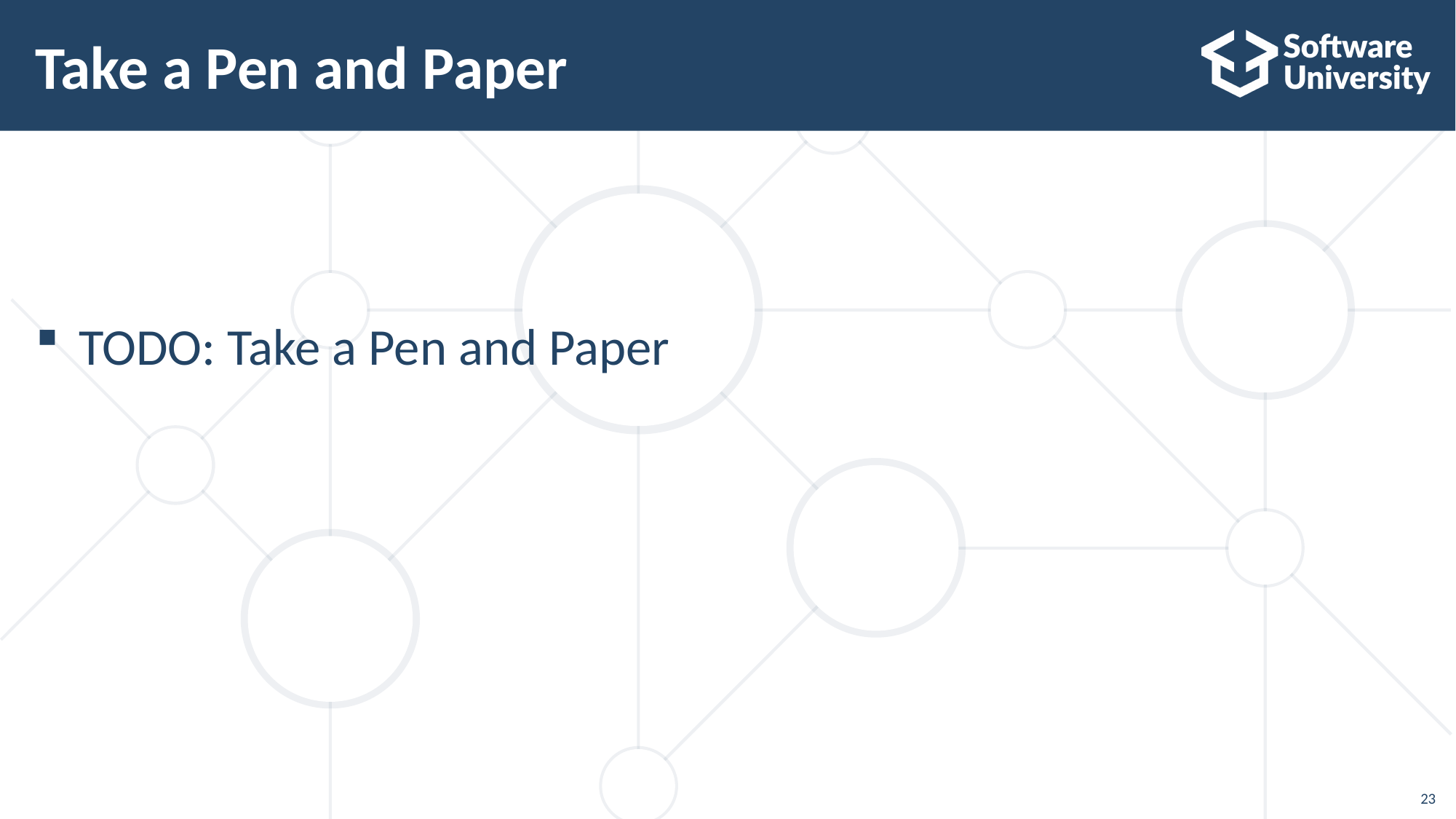

# Take a Pen and Paper

TODO: Take a Pen and Paper
23